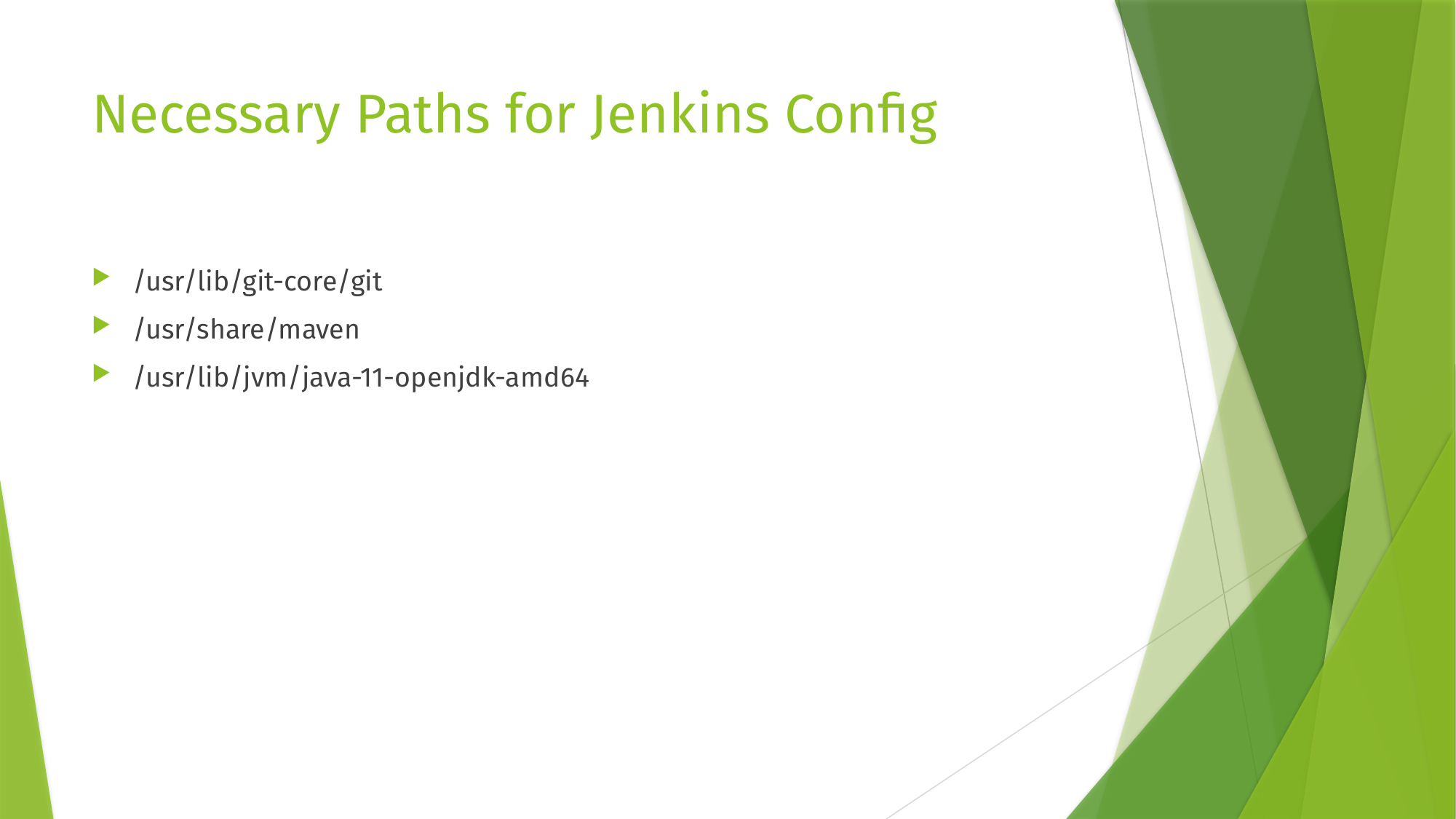

# Necessary Paths for Jenkins Config
/usr/lib/git-core/git
/usr/share/maven
/usr/lib/jvm/java-11-openjdk-amd64